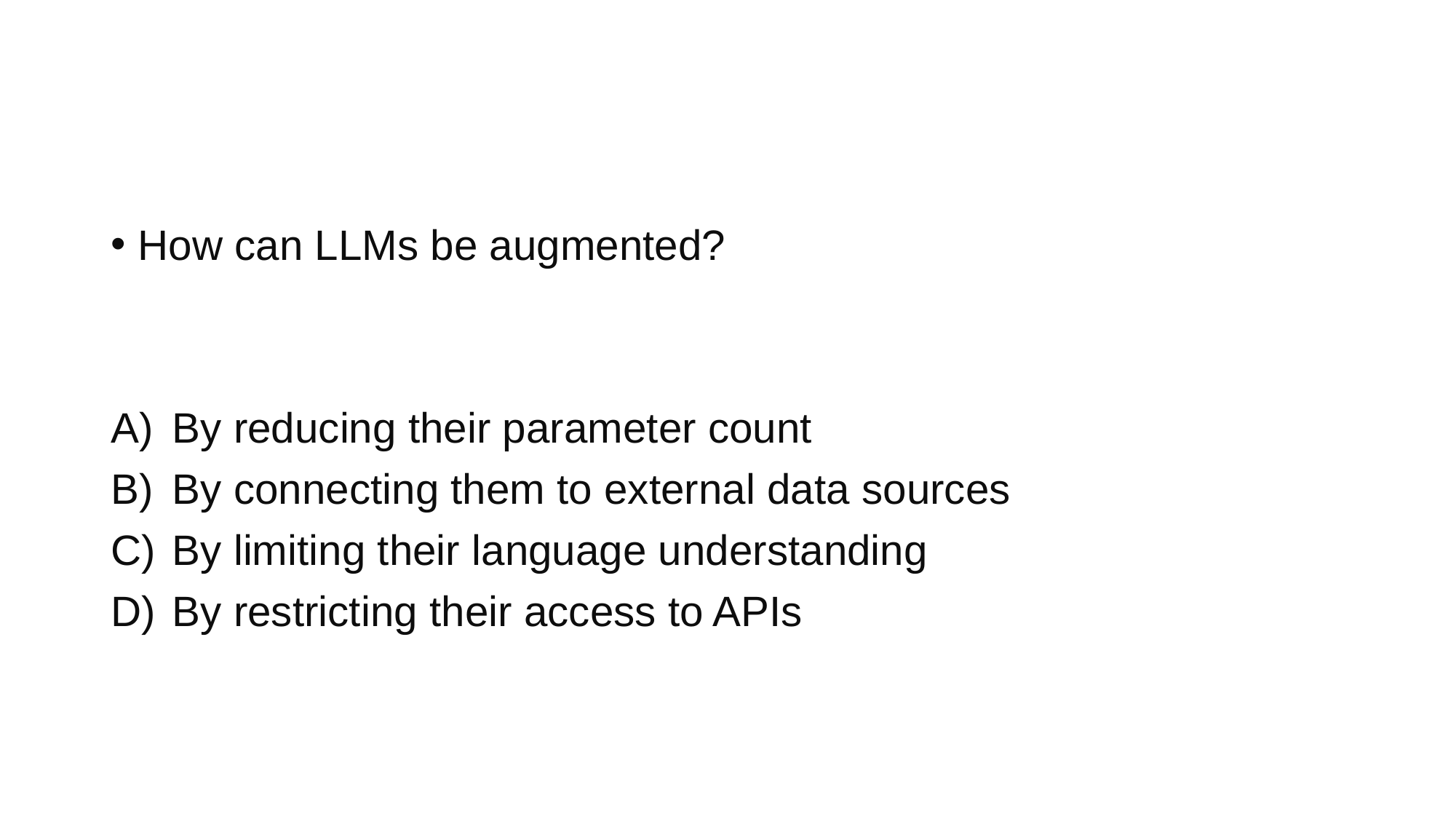

#
How can LLMs be augmented?

By reducing their parameter count
By connecting them to external data sources
By limiting their language understanding
By restricting their access to APIs